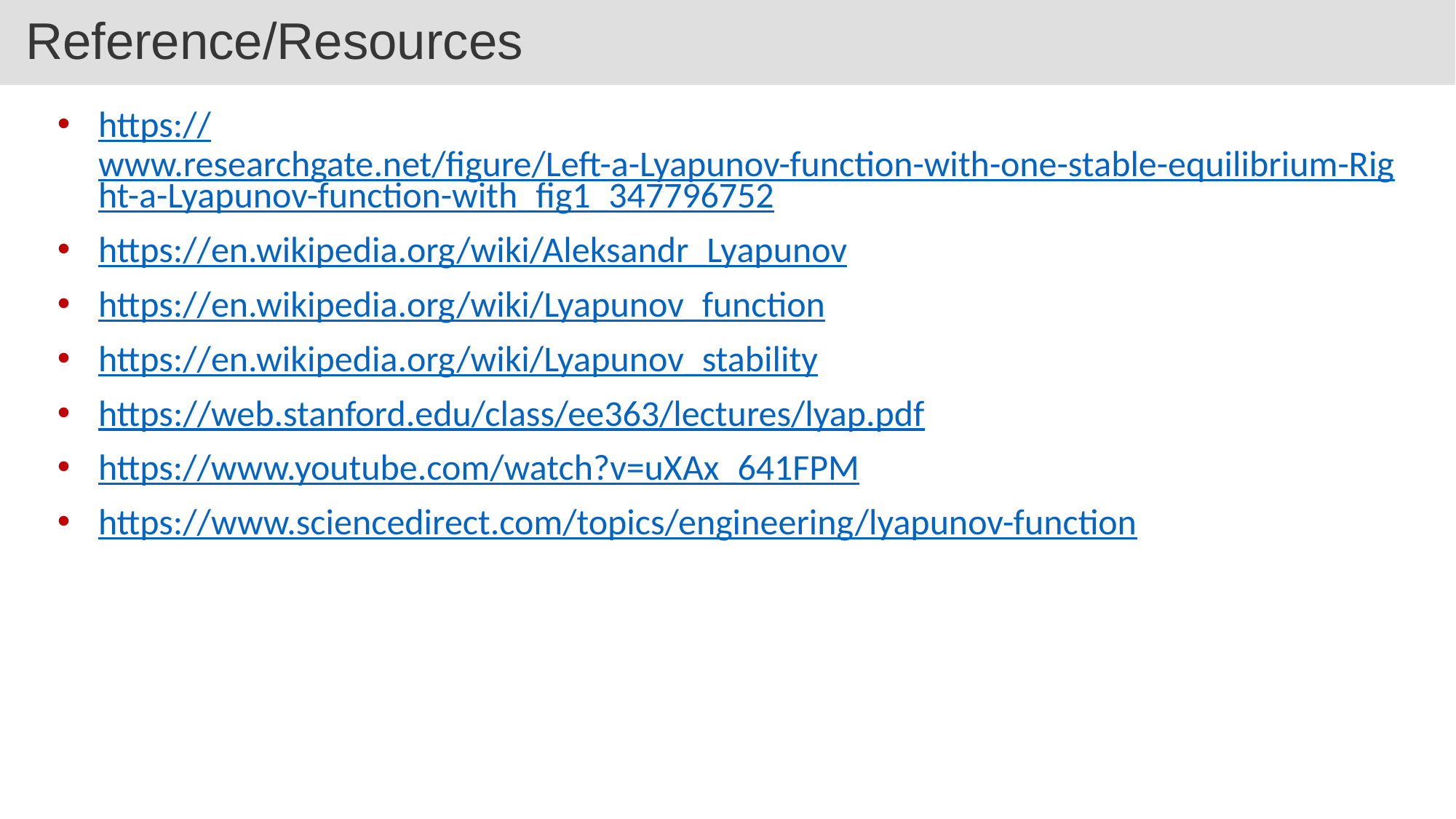

# Reference/Resources
https://www.researchgate.net/figure/Left-a-Lyapunov-function-with-one-stable-equilibrium-Right-a-Lyapunov-function-with_fig1_347796752
https://en.wikipedia.org/wiki/Aleksandr_Lyapunov
https://en.wikipedia.org/wiki/Lyapunov_function
https://en.wikipedia.org/wiki/Lyapunov_stability
https://web.stanford.edu/class/ee363/lectures/lyap.pdf
https://www.youtube.com/watch?v=uXAx_641FPM
https://www.sciencedirect.com/topics/engineering/lyapunov-function